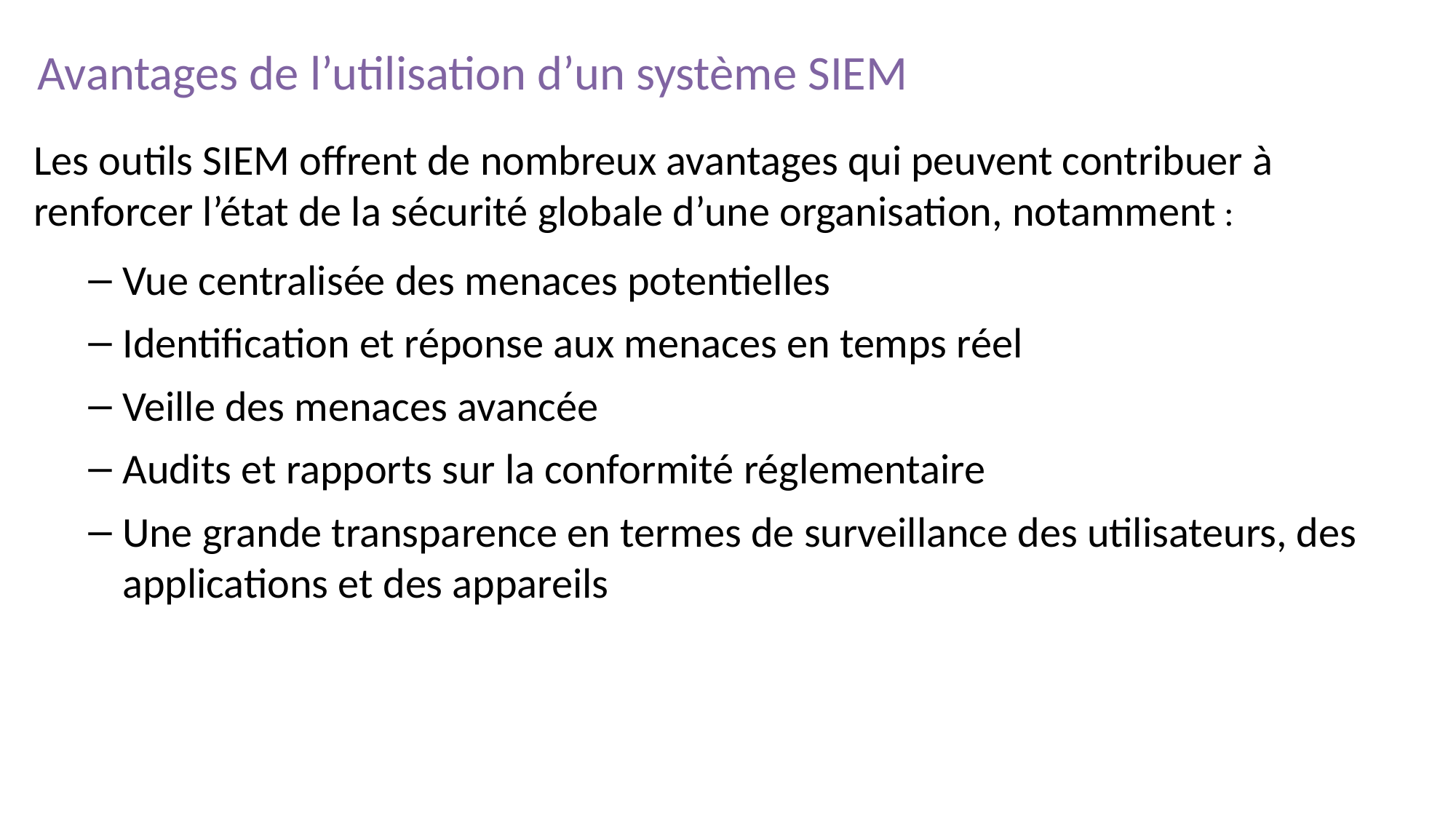

Avantages de l’utilisation d’un système SIEM
Les outils SIEM offrent de nombreux avantages qui peuvent contribuer à renforcer l’état de la sécurité globale d’une organisation, notamment :
Vue centralisée des menaces potentielles
Identification et réponse aux menaces en temps réel
Veille des menaces avancée
Audits et rapports sur la conformité réglementaire
Une grande transparence en termes de surveillance des utilisateurs, des applications et des appareils